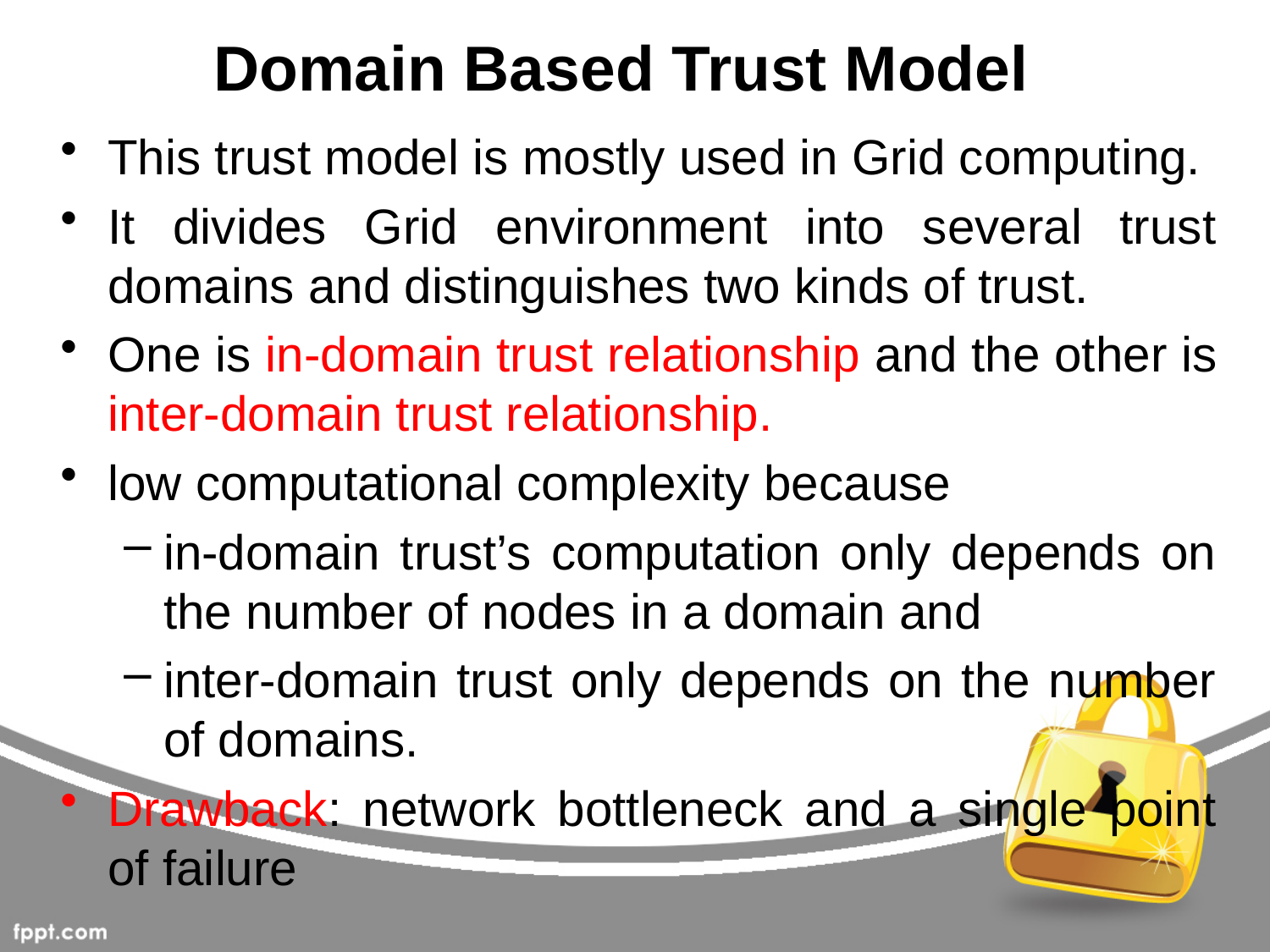

# Domain Based Trust Model
This trust model is mostly used in Grid computing.
It divides Grid environment into several trust domains and distinguishes two kinds of trust.
One is in-domain trust relationship and the other is inter-domain trust relationship.
low computational complexity because
in-domain trust’s computation only depends on the number of nodes in a domain and
inter-domain trust only depends on the number of domains.
Drawback: network bottleneck and a single point of failure